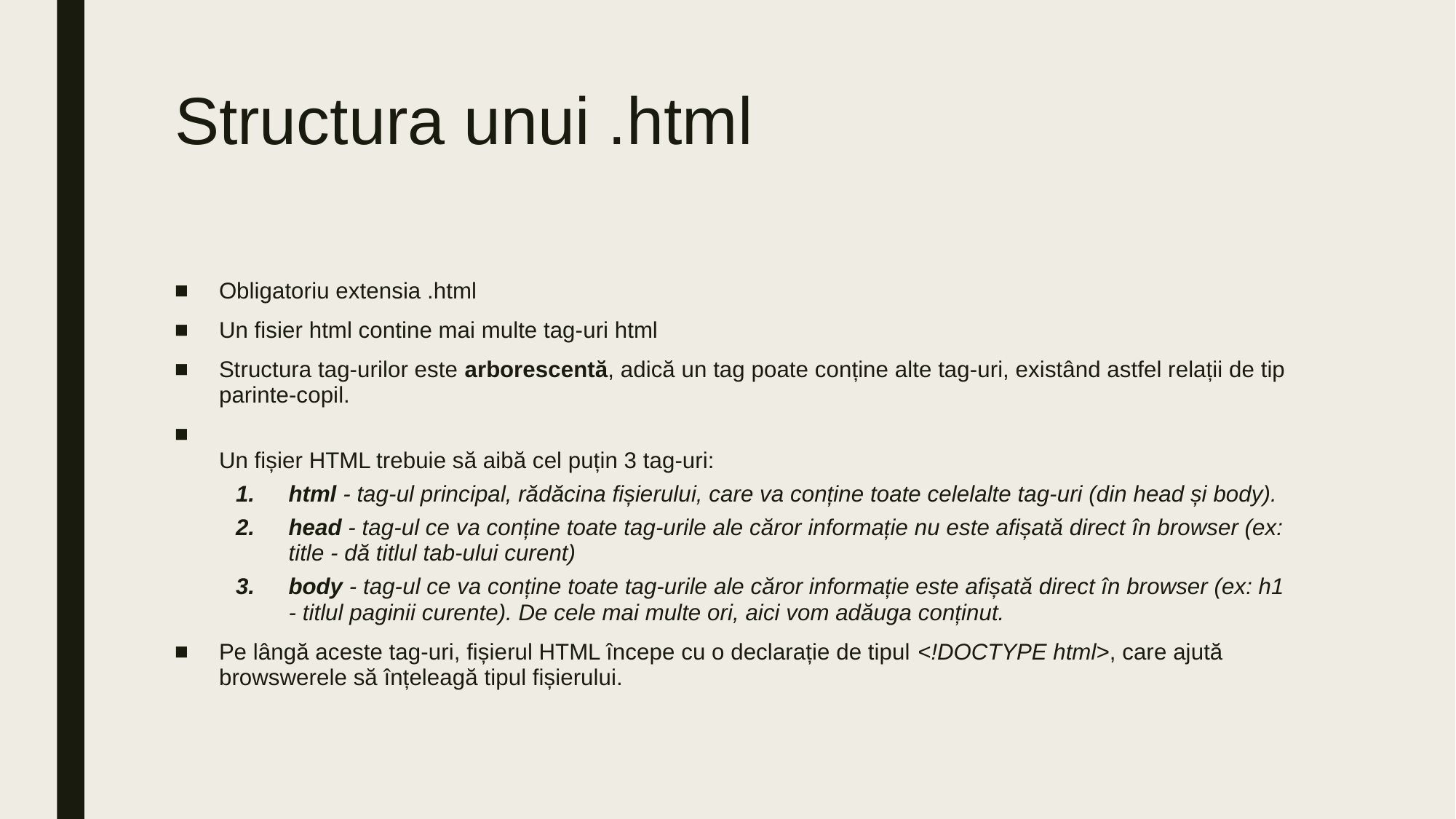

# Structura unui .html
Obligatoriu extensia .html
Un fisier html contine mai multe tag-uri html
Structura tag-urilor este arborescentă, adică un tag poate conține alte tag-uri, existând astfel relații de tip parinte-copil.
Un fișier HTML trebuie să aibă cel puțin 3 tag-uri:
html - tag-ul principal, rădăcina fișierului, care va conține toate celelalte tag-uri (din head și body).
head - tag-ul ce va conține toate tag-urile ale căror informație nu este afișată direct în browser (ex: title - dă titlul tab-ului curent)
body - tag-ul ce va conține toate tag-urile ale căror informație este afișată direct în browser (ex: h1 - titlul paginii curente). De cele mai multe ori, aici vom adăuga conținut.
Pe lângă aceste tag-uri, fișierul HTML începe cu o declarație de tipul <!DOCTYPE html>, care ajută browswerele să înțeleagă tipul fișierului.